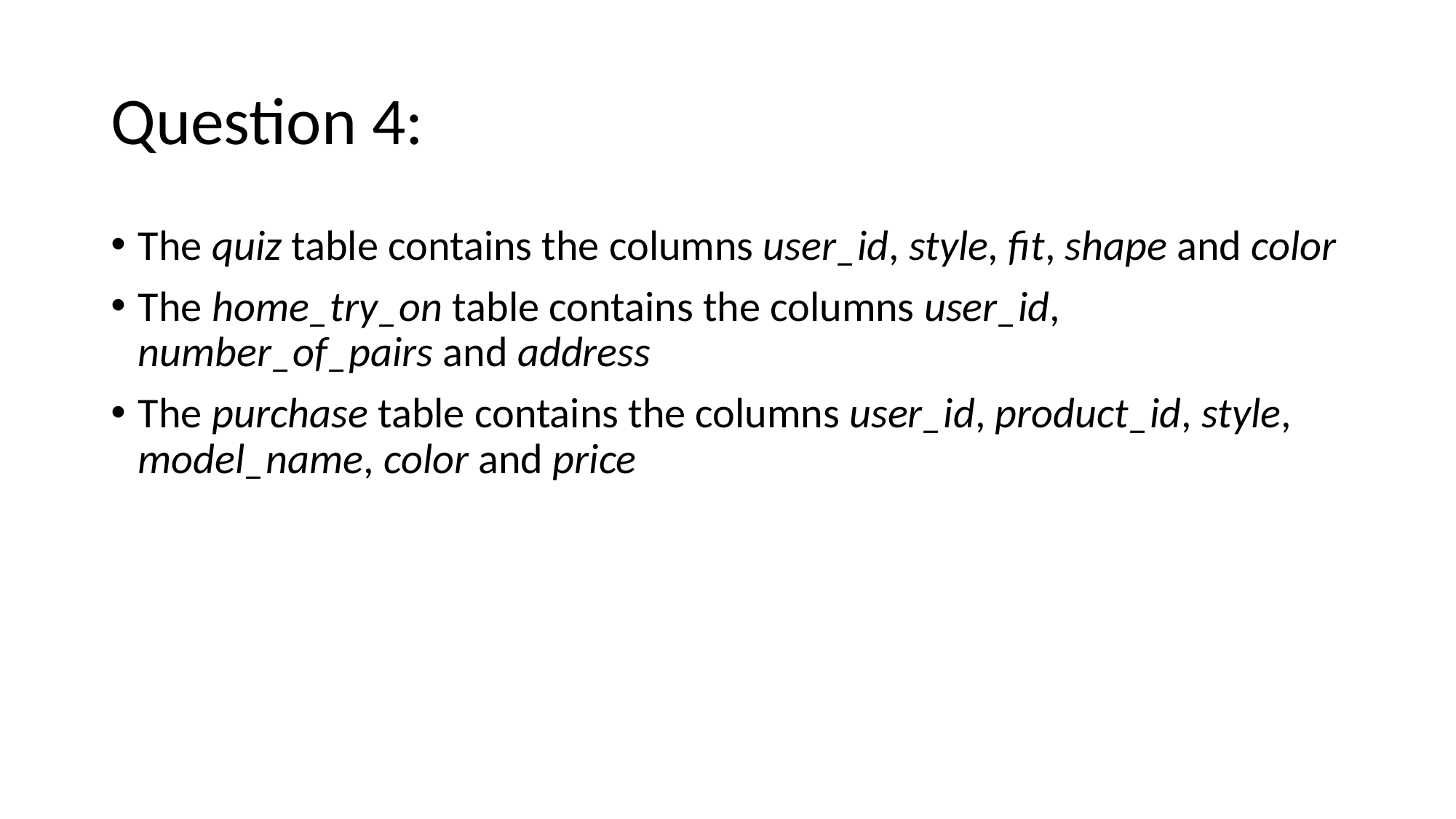

# Question 4:
The quiz table contains the columns user_id, style, fit, shape and color
The home_try_on table contains the columns user_id, number_of_pairs and address
The purchase table contains the columns user_id, product_id, style, model_name, color and price